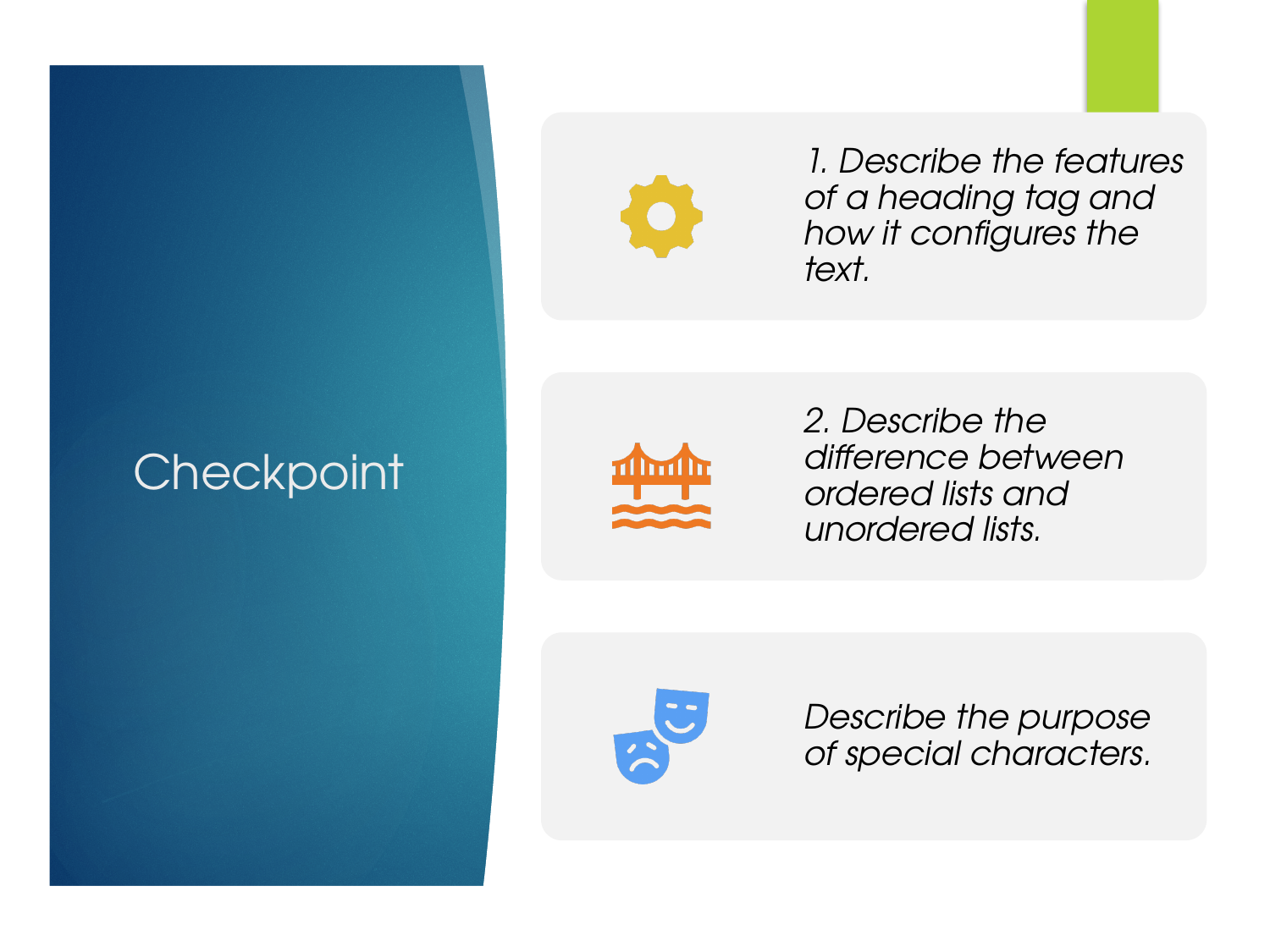

1. Describe the features of a heading tag and how it configures the text.
2. Describe the difference between ordered lists and unordered lists.
Describe the purpose of special characters.
# Checkpoint